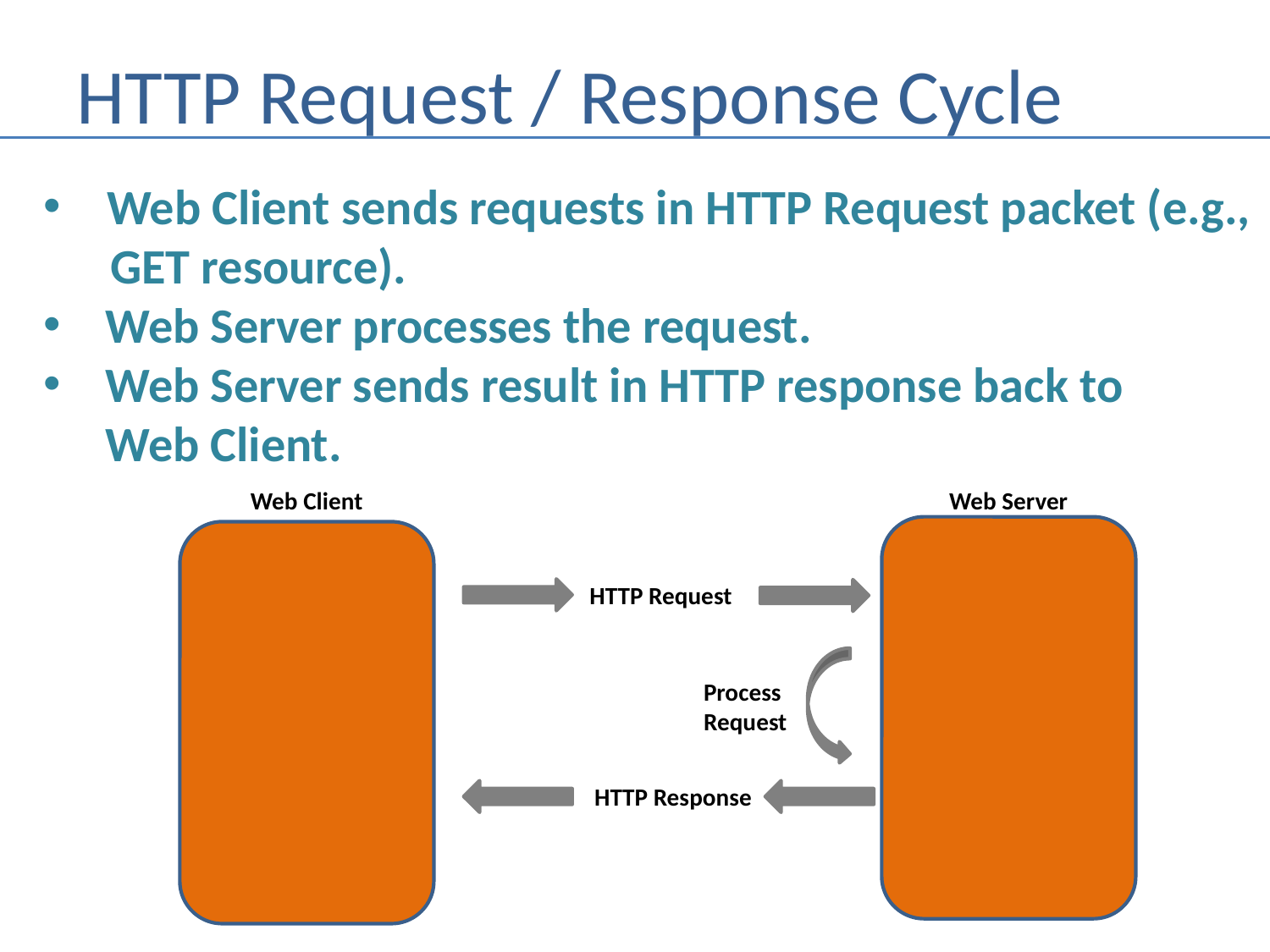

# HTTP Request / Response Cycle
Web Client sends requests in HTTP Request packet (e.g.,
      GET resource).
  Web Server processes the request.
  Web Server sends result in HTTP response back to
  Web Client.
Web Client
Web Server

HTTP Request

Process
Request
HTTP Response